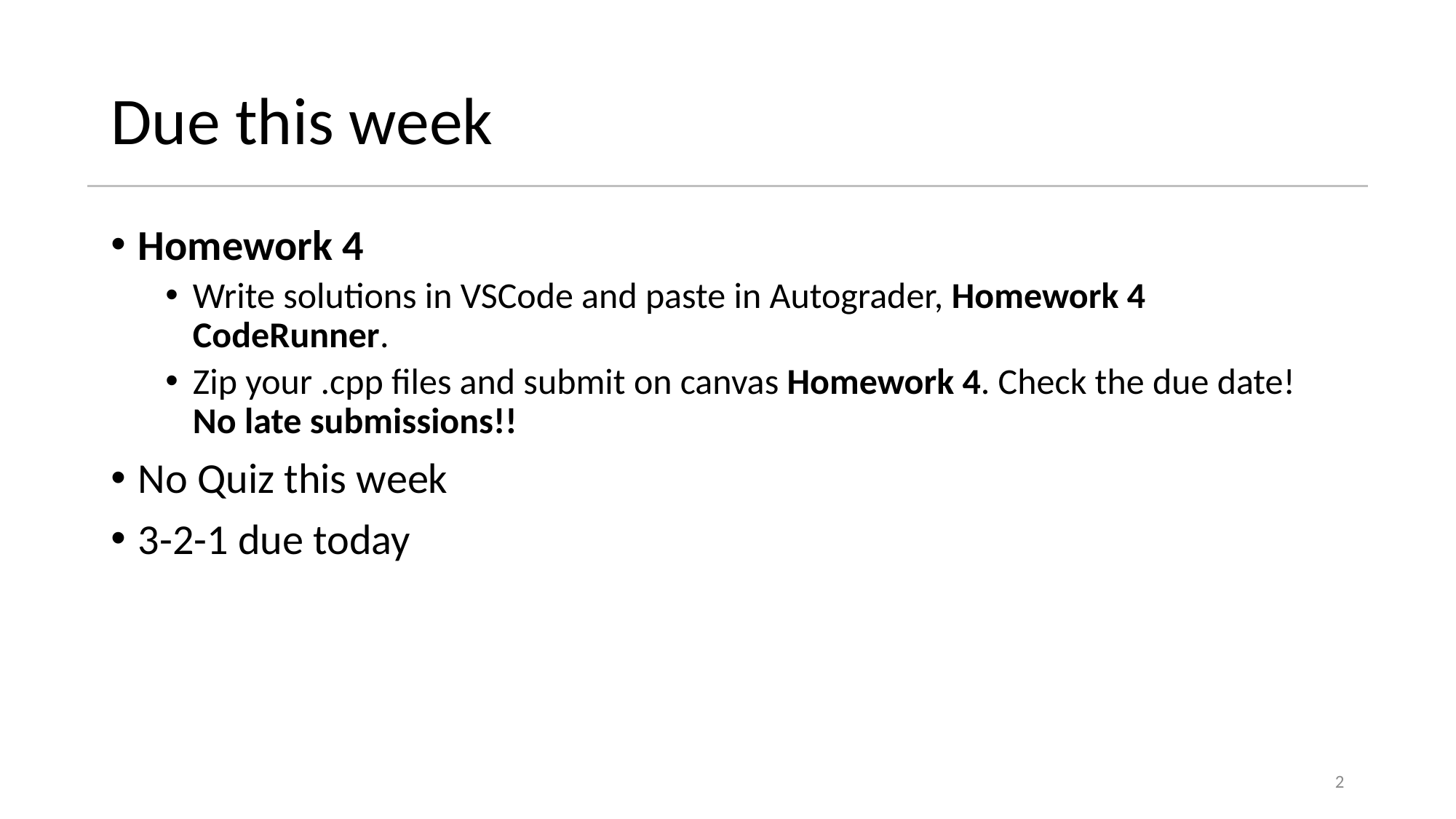

# Due this week
Homework 4
Write solutions in VSCode and paste in Autograder, Homework 4 CodeRunner.
Zip your .cpp files and submit on canvas Homework 4. Check the due date! No late submissions!!
No Quiz this week
3-2-1 due today
2